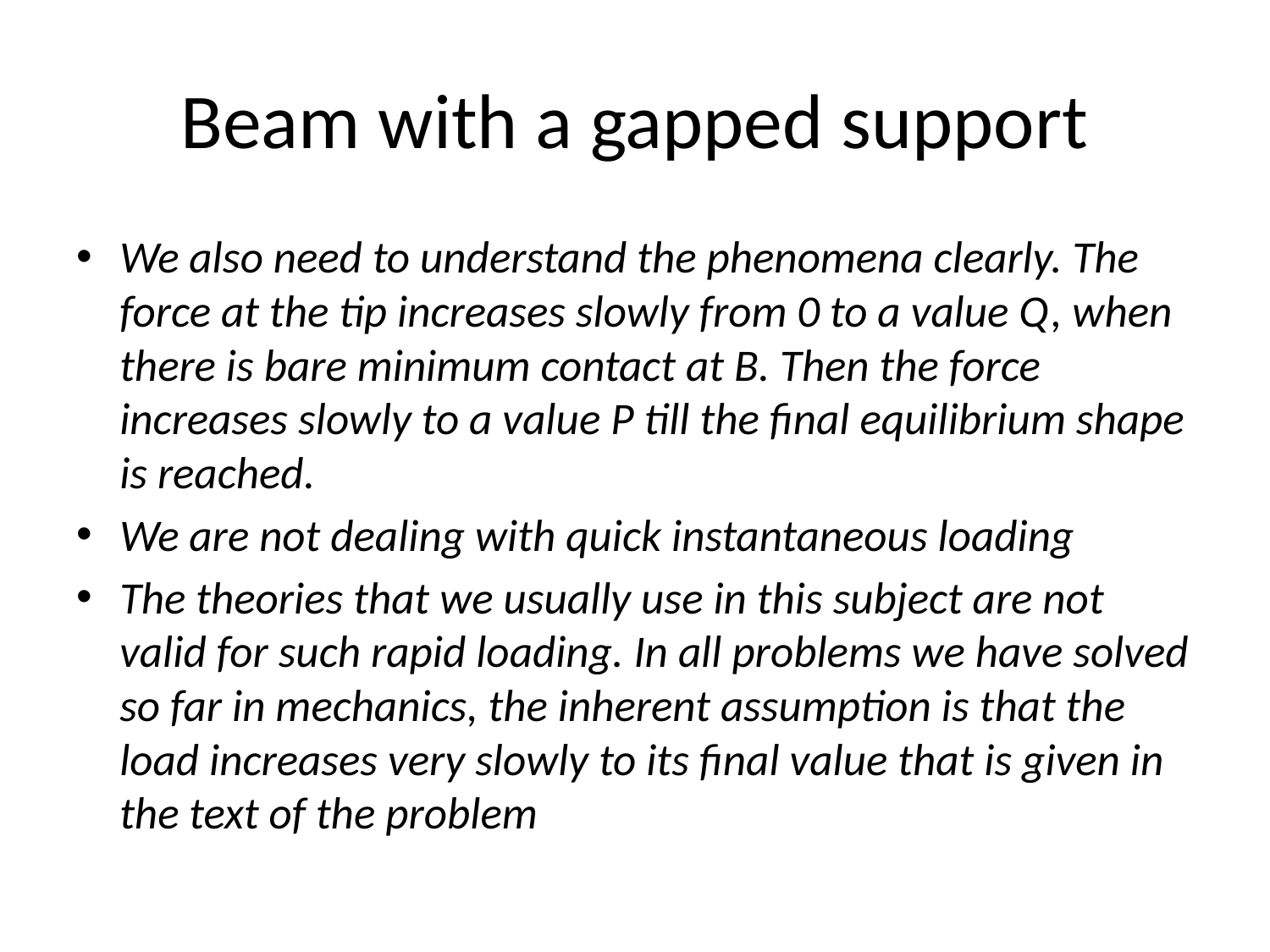

# Beam with a gapped support
We also need to understand the phenomena clearly. The force at the tip increases slowly from 0 to a value Q, when there is bare minimum contact at B. Then the force increases slowly to a value P till the final equilibrium shape is reached.
We are not dealing with quick instantaneous loading
The theories that we usually use in this subject are not valid for such rapid loading. In all problems we have solved so far in mechanics, the inherent assumption is that the load increases very slowly to its final value that is given in the text of the problem